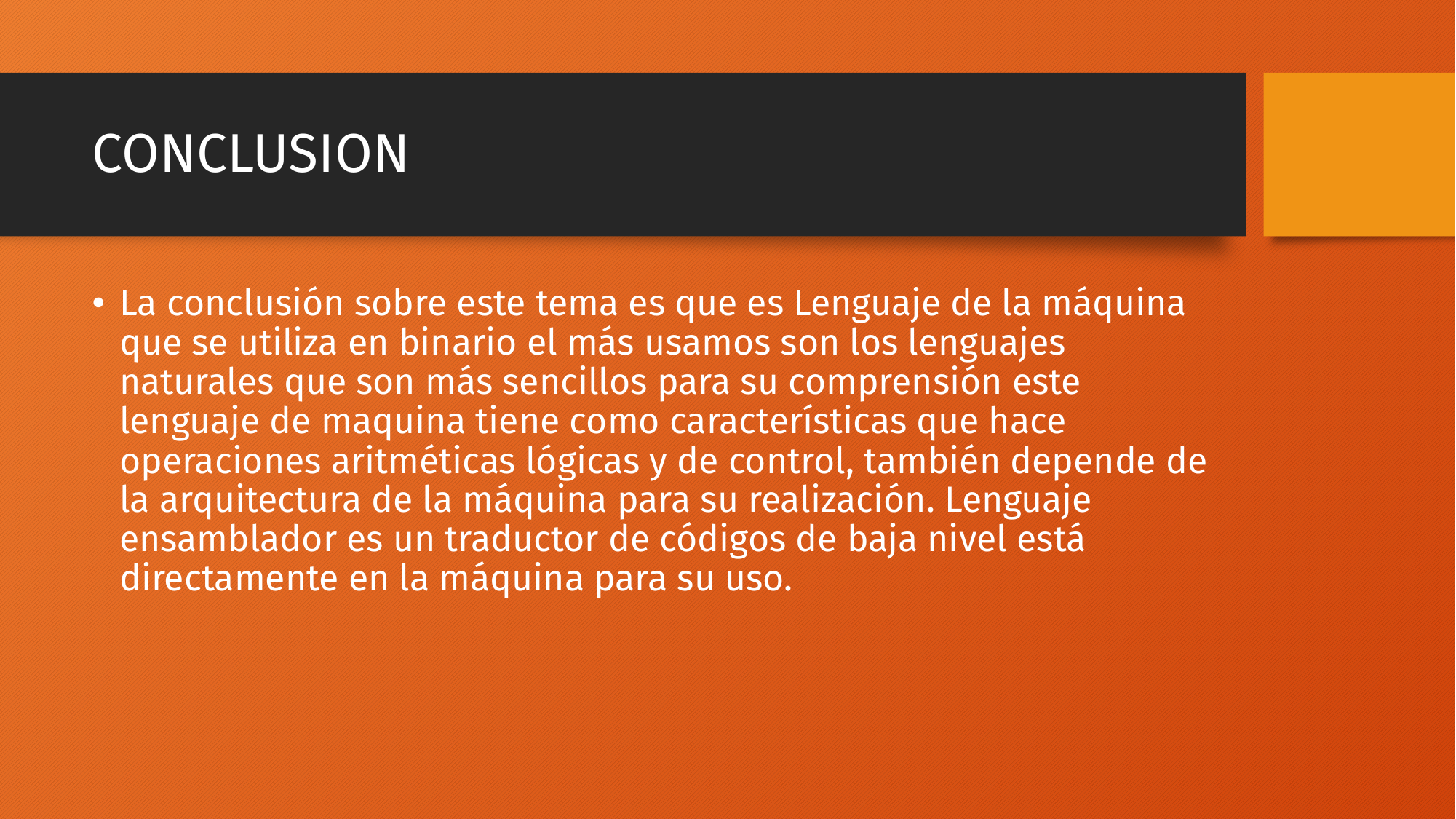

# CONCLUSION
La conclusión sobre este tema es que es Lenguaje de la máquina que se utiliza en binario el más usamos son los lenguajes naturales que son más sencillos para su comprensión este lenguaje de maquina tiene como características que hace operaciones aritméticas lógicas y de control, también depende de la arquitectura de la máquina para su realización. Lenguaje ensamblador es un traductor de códigos de baja nivel está directamente en la máquina para su uso.